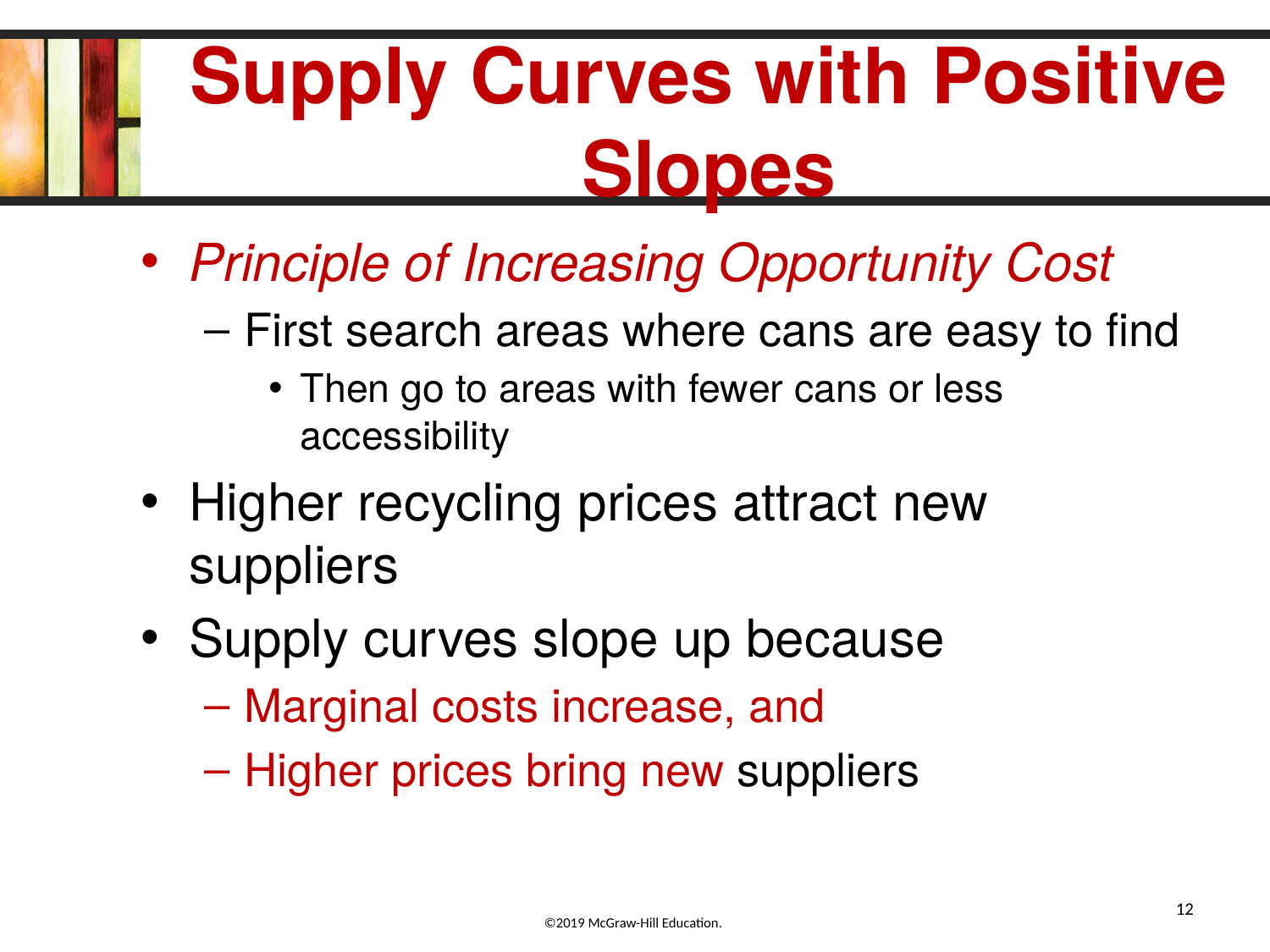

# Supply Curves with Positive Slopes
Principle of Increasing Opportunity Cost
First search areas where cans are easy to find
Then go to areas with fewer cans or less accessibility
Higher recycling prices attract new suppliers
Supply curves slope up because
Marginal costs increase, and
Higher prices bring new suppliers
12
6-12
©2019 McGraw-Hill Education.